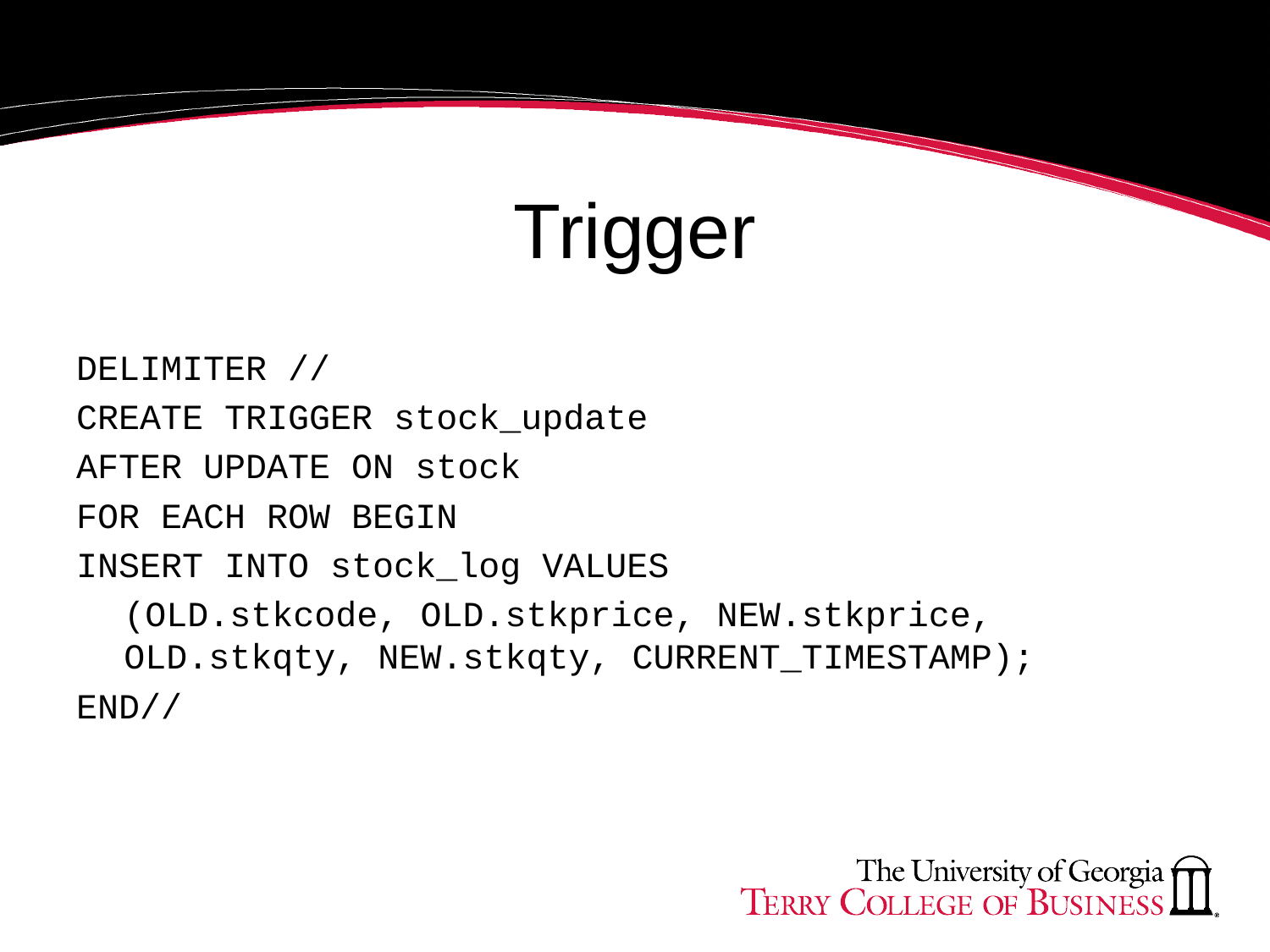

# Trigger
DELIMITER //
CREATE TRIGGER stock_update
AFTER UPDATE ON stock
FOR EACH ROW BEGIN
INSERT INTO stock_log VALUES
	(OLD.stkcode, OLD.stkprice, NEW.stkprice, 	 OLD.stkqty, NEW.stkqty, CURRENT_TIMESTAMP);
END//